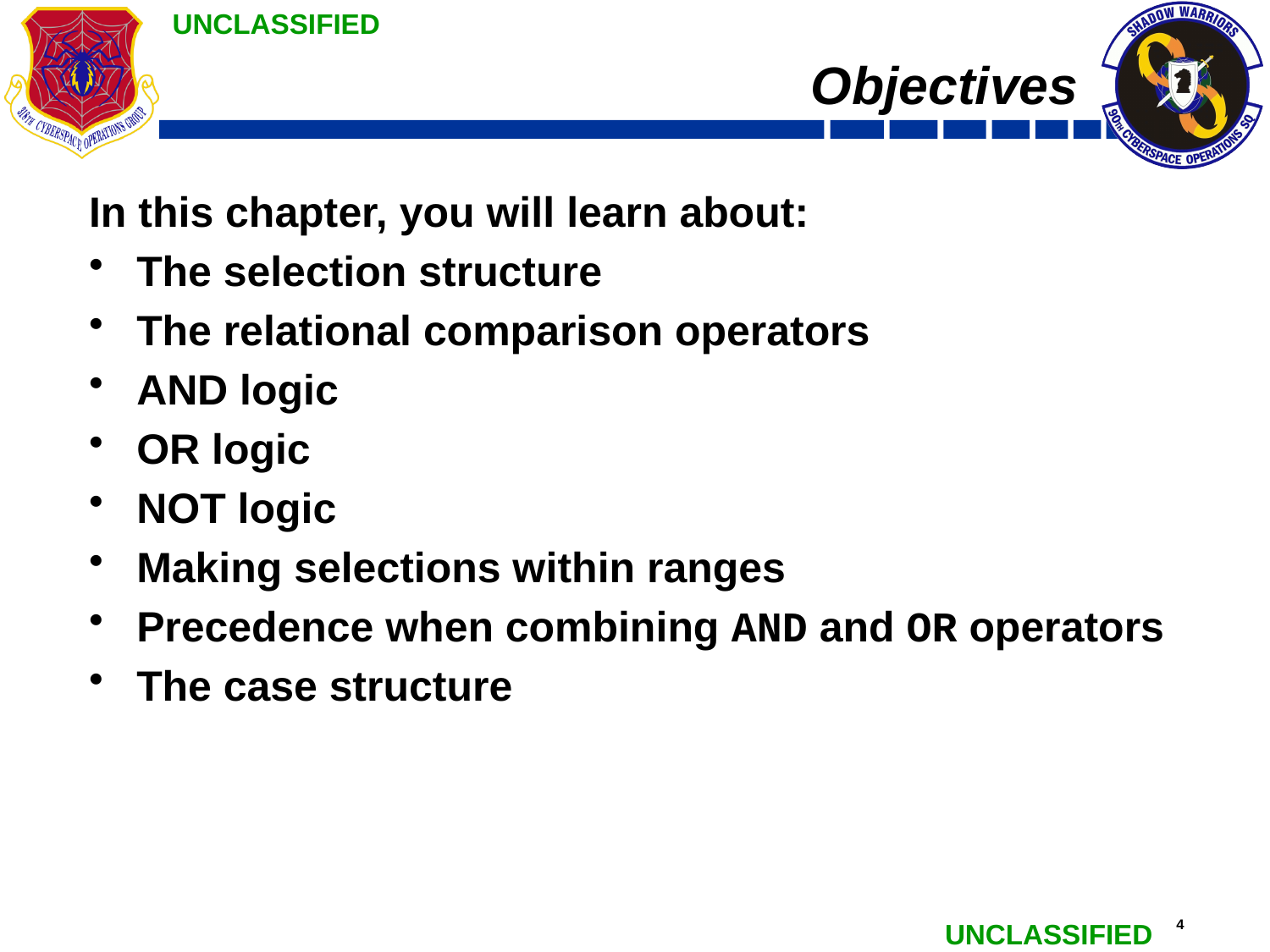

# Objectives
In this chapter, you will learn about:
The selection structure
The relational comparison operators
AND logic
OR logic
NOT logic
Making selections within ranges
Precedence when combining AND and OR operators
The case structure

Programming Logic and Design, Ninth Edition
4